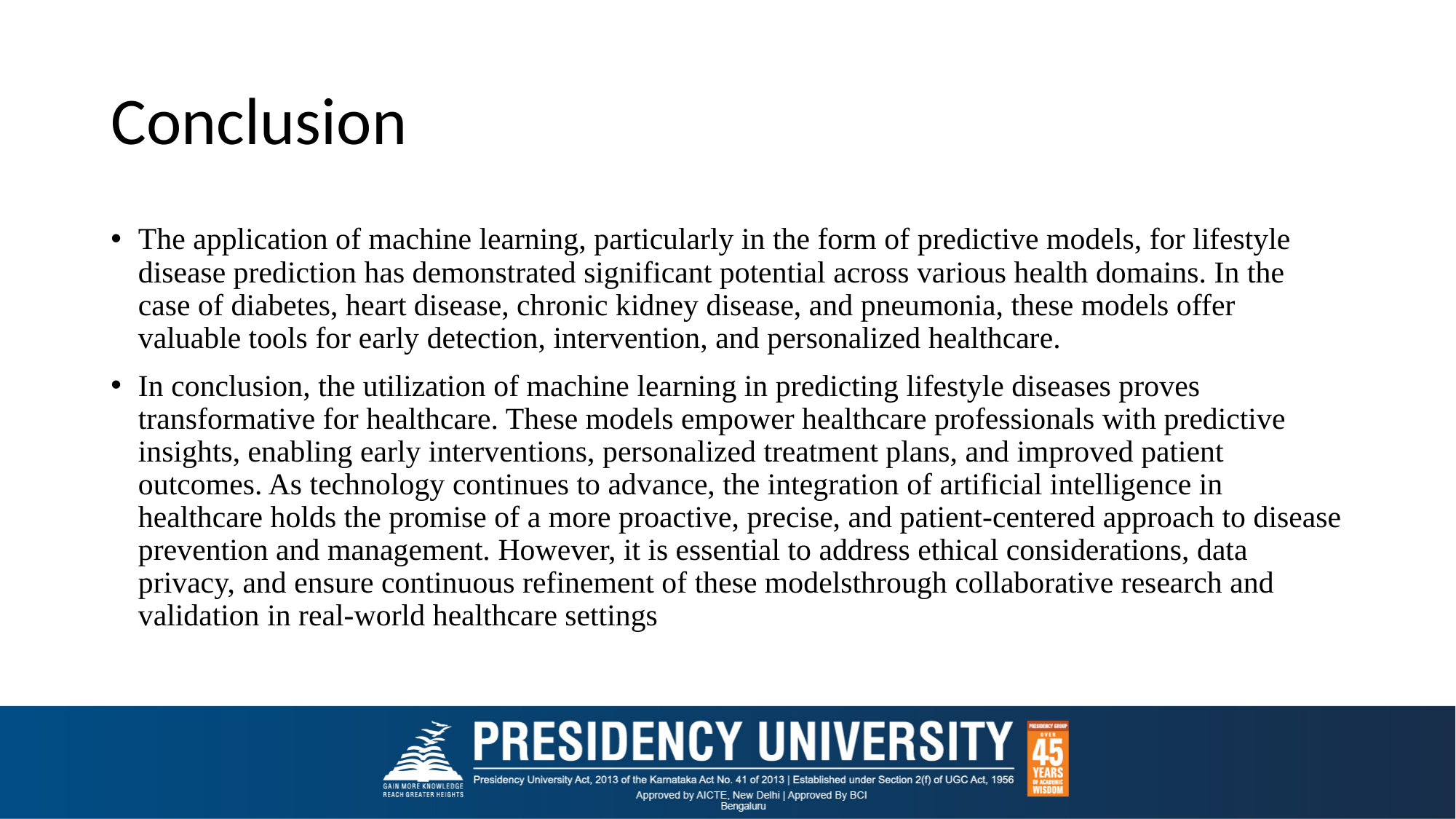

# Conclusion
The application of machine learning, particularly in the form of predictive models, for lifestyle disease prediction has demonstrated significant potential across various health domains. In the case of diabetes, heart disease, chronic kidney disease, and pneumonia, these models offer valuable tools for early detection, intervention, and personalized healthcare.
In conclusion, the utilization of machine learning in predicting lifestyle diseases proves transformative for healthcare. These models empower healthcare professionals with predictive insights, enabling early interventions, personalized treatment plans, and improved patient outcomes. As technology continues to advance, the integration of artificial intelligence in healthcare holds the promise of a more proactive, precise, and patient-centered approach to disease prevention and management. However, it is essential to address ethical considerations, data privacy, and ensure continuous refinement of these modelsthrough collaborative research and validation in real-world healthcare settings